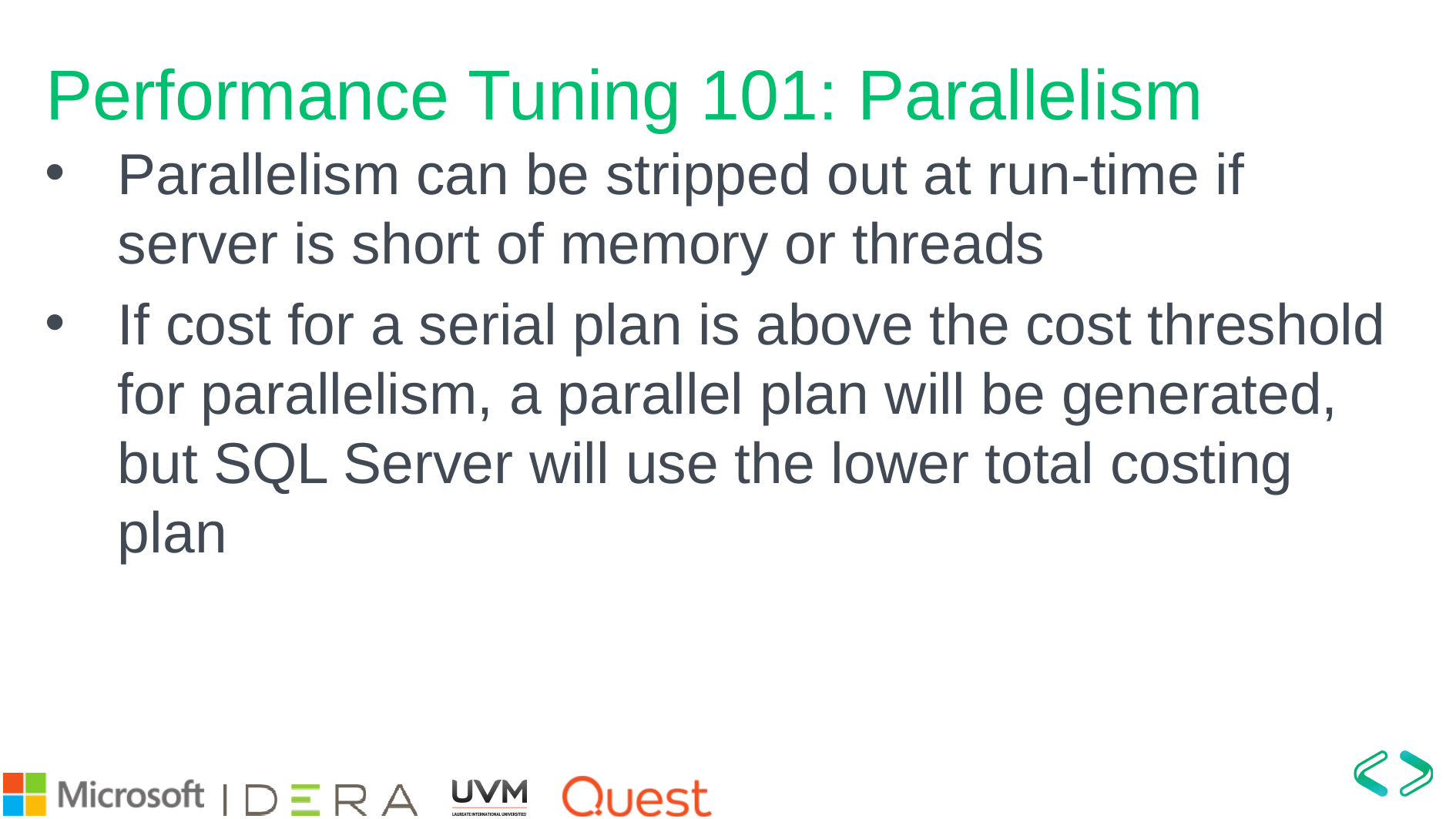

# Performance Tuning 101: Parallelism
Parallelism can be stripped out at run-time if server is short of memory or threads
If cost for a serial plan is above the cost threshold for parallelism, a parallel plan will be generated, but SQL Server will use the lower total costing plan